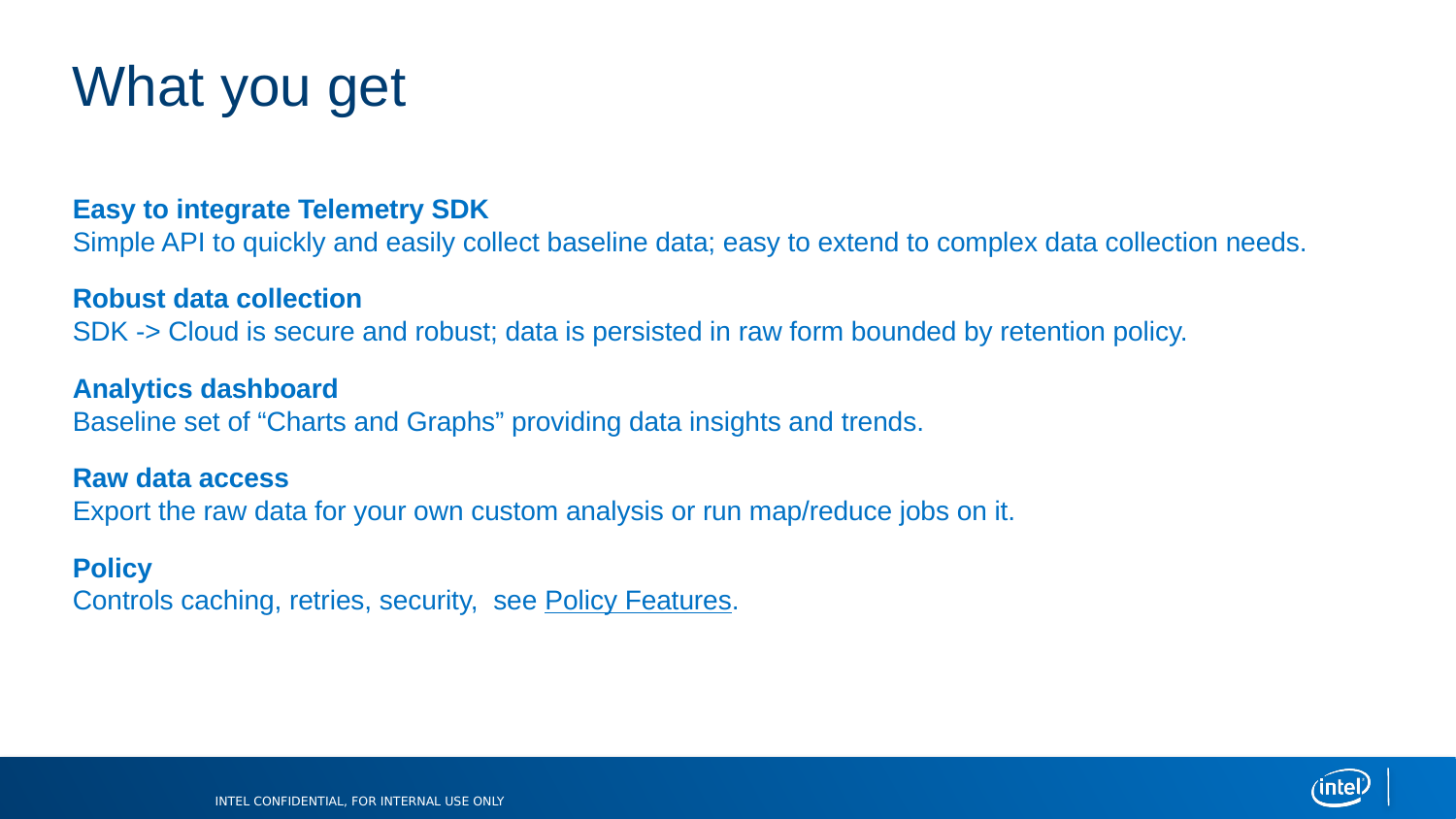

# What you get
Easy to integrate Telemetry SDK
Simple API to quickly and easily collect baseline data; easy to extend to complex data collection needs.
Robust data collection
SDK -> Cloud is secure and robust; data is persisted in raw form bounded by retention policy.
Analytics dashboard
Baseline set of “Charts and Graphs” providing data insights and trends.
Raw data access
Export the raw data for your own custom analysis or run map/reduce jobs on it.
Policy
Controls caching, retries, security,  see Policy Features.